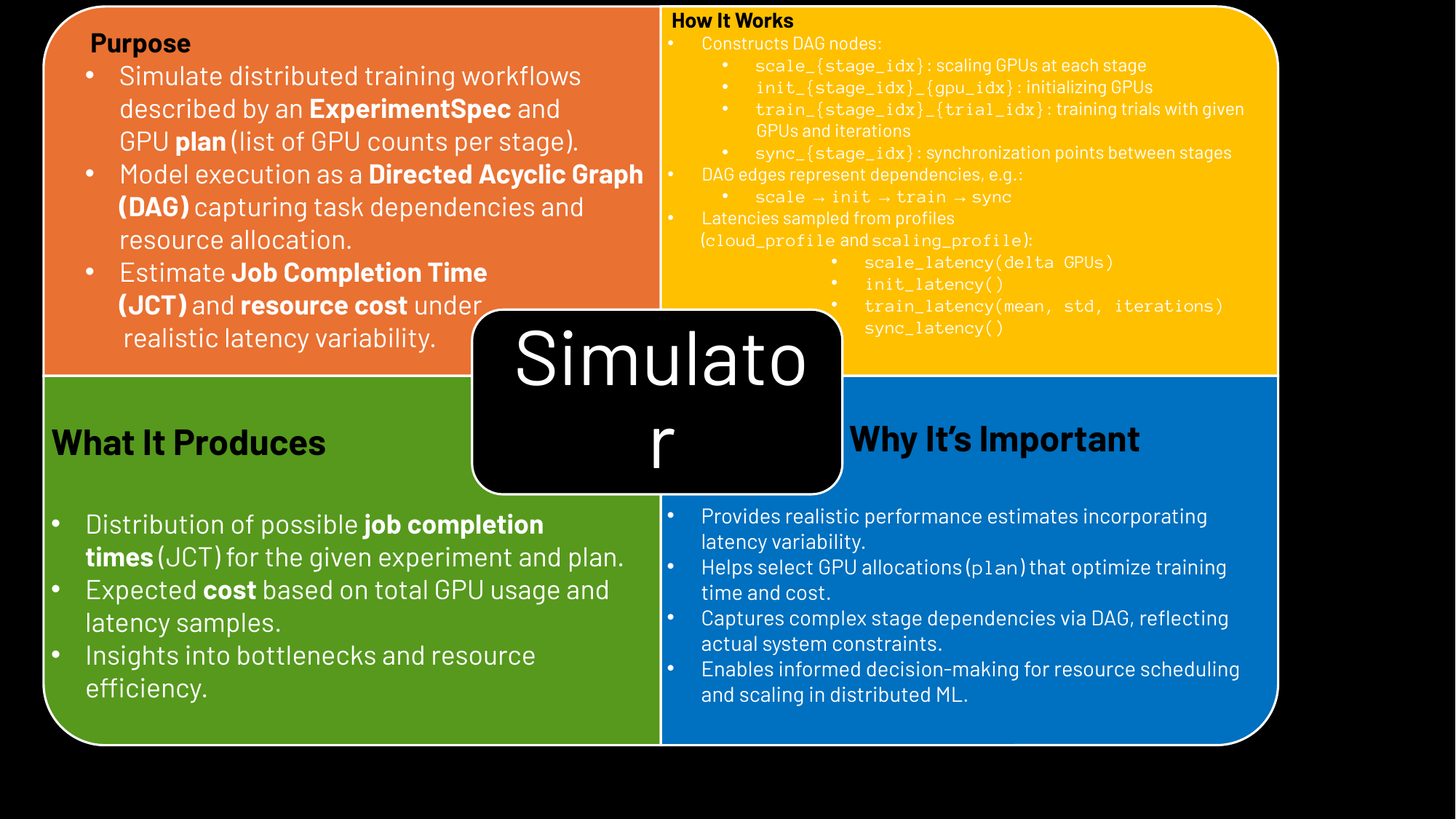

How It Works
Constructs DAG nodes:
scale_{stage_idx}: scaling GPUs at each stage
init_{stage_idx}_{gpu_idx}: initializing GPUs
train_{stage_idx}_{trial_idx}: training trials with given GPUs and iterations
sync_{stage_idx}: synchronization points between stages
DAG edges represent dependencies, e.g.:
scale → init → train → sync
Latencies sampled from profiles (cloud_profile and scaling_profile):
scale_latency(delta GPUs)
init_latency()
train_latency(mean, std, iterations) sync_latency()

Simulator
 Purpose
Simulate distributed training workflows described by an ExperimentSpec and GPU plan (list of GPU counts per stage).
Model execution as a Directed Acyclic Graph (DAG) capturing task dependencies and resource allocation.
Estimate Job Completion Time (JCT) and resource cost under
       realistic latency variability.

What It Produces

Distribution of possible job completion times (JCT) for the given experiment and plan.
Expected cost based on total GPU usage and latency samples.
Insights into bottlenecks and resource efficiency.

                         Why It’s Important

Provides realistic performance estimates incorporating latency variability.
Helps select GPU allocations (plan) that optimize training time and cost.
Captures complex stage dependencies via DAG, reflecting actual system constraints.
Enables informed decision-making for resource scheduling and scaling in distributed ML.